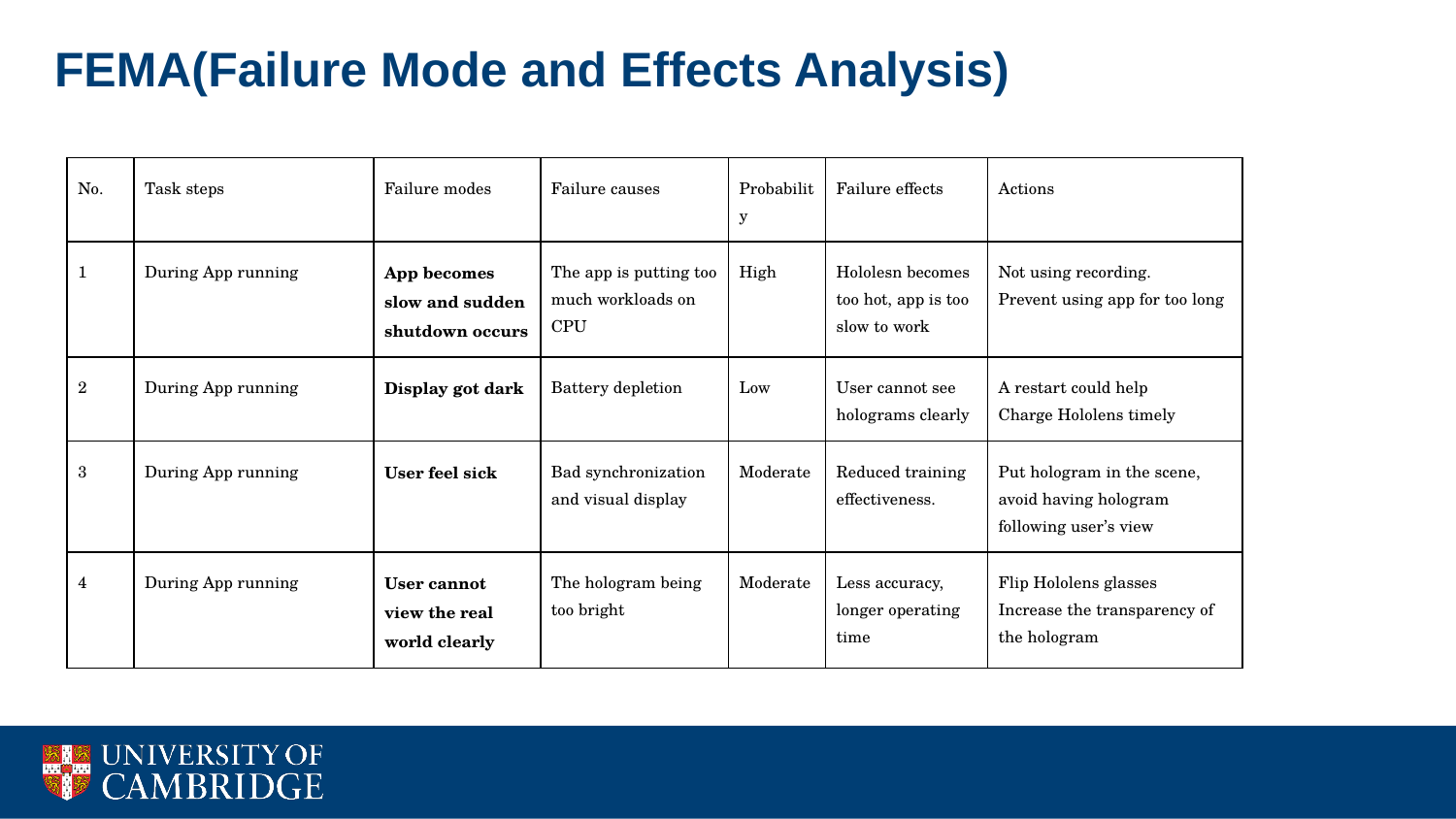

FEMA(Failure Mode and Effects Analysis)
| No. | Task steps | Failure modes | Failure causes | Probability | Failure effects | Actions |
| --- | --- | --- | --- | --- | --- | --- |
| 1 | During App running | App becomes slow and sudden shutdown occurs | The app is putting too much workloads on CPU | High | Hololesn becomes too hot, app is too slow to work | Not using recording. Prevent using app for too long |
| 2 | During App running | Display got dark | Battery depletion | Low | User cannot see holograms clearly | A restart could help Charge Hololens timely |
| 3 | During App running | User feel sick | Bad synchronization and visual display | Moderate | Reduced training effectiveness. | Put hologram in the scene, avoid having hologram following user’s view |
| 4 | During App running | User cannot view the real world clearly | The hologram being too bright | Moderate | Less accuracy, longer operating time | Flip Hololens glasses Increase the transparency of the hologram |